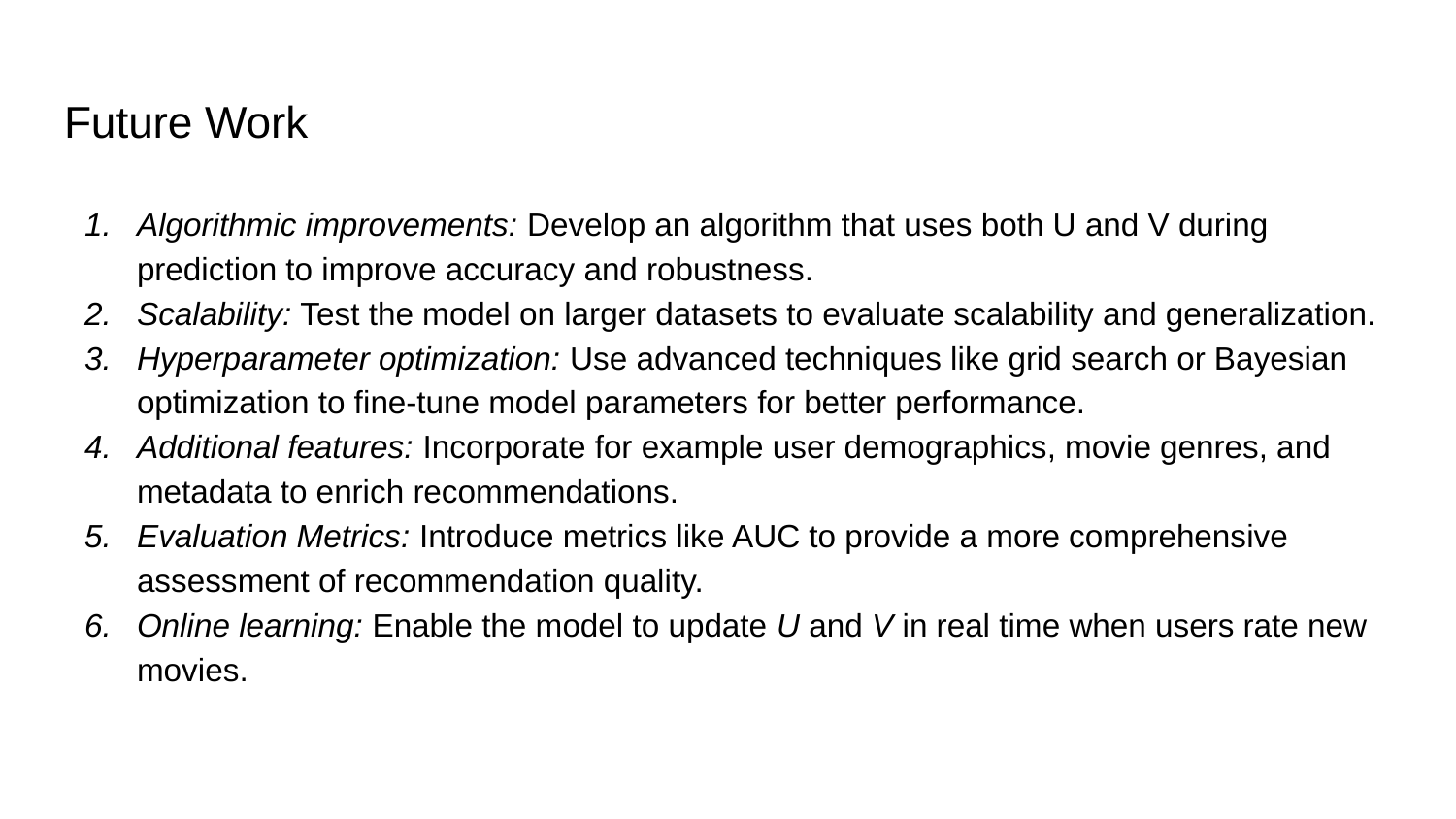

# Future Work
Algorithmic improvements: Develop an algorithm that uses both U and V during prediction to improve accuracy and robustness.
Scalability: Test the model on larger datasets to evaluate scalability and generalization.
Hyperparameter optimization: Use advanced techniques like grid search or Bayesian optimization to fine-tune model parameters for better performance.
Additional features: Incorporate for example user demographics, movie genres, and metadata to enrich recommendations.
Evaluation Metrics: Introduce metrics like AUC to provide a more comprehensive assessment of recommendation quality.
Online learning: Enable the model to update U and V in real time when users rate new movies.